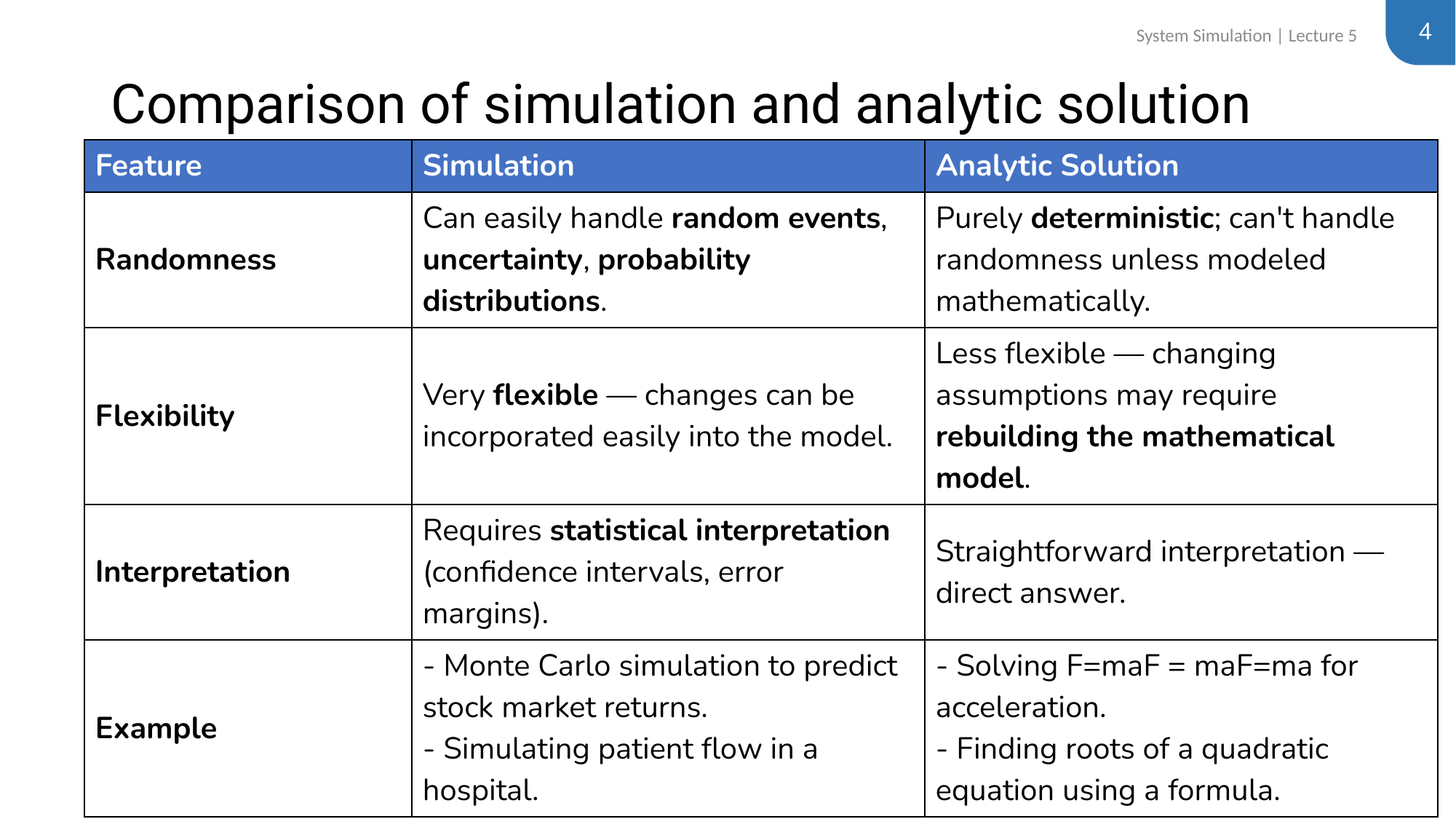

4
System Simulation | Lecture 5
# Comparison of simulation and analytic solution
| Feature | Simulation | Analytic Solution |
| --- | --- | --- |
| Randomness | Can easily handle random events, uncertainty, probability distributions. | Purely deterministic; can't handle randomness unless modeled mathematically. |
| Flexibility | Very flexible — changes can be incorporated easily into the model. | Less flexible — changing assumptions may require rebuilding the mathematical model. |
| Interpretation | Requires statistical interpretation (confidence intervals, error margins). | Straightforward interpretation — direct answer. |
| Example | - Monte Carlo simulation to predict stock market returns. - Simulating patient flow in a hospital. | - Solving F=maF = maF=ma for acceleration. - Finding roots of a quadratic equation using a formula. |